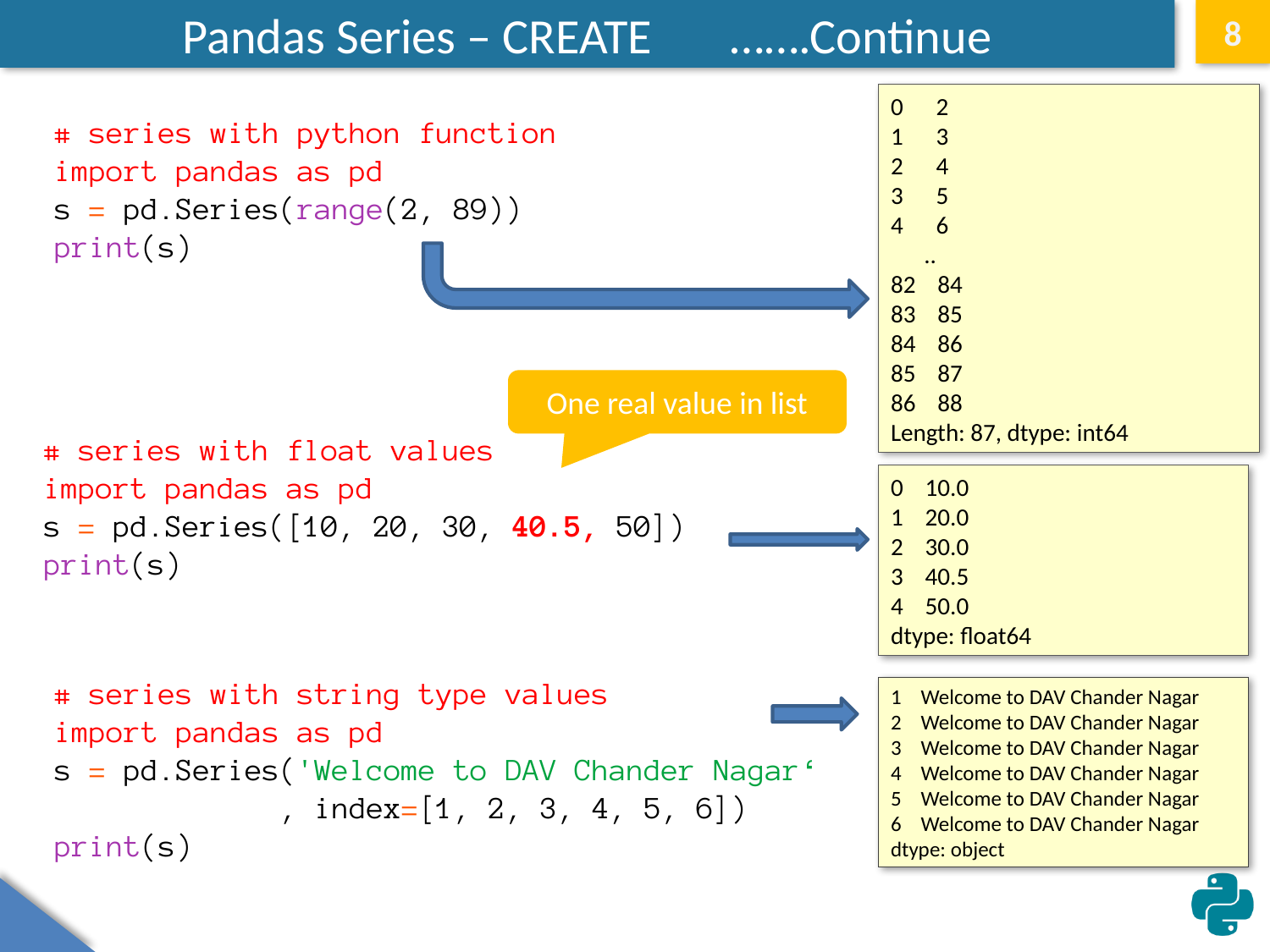

# Pandas Series – CREATE       …….Continue
8
0      2
1      3
2      4
3      5
4      6
      ..
82    84
83    85
84    86
85    87
86    88
Length: 87, dtype: int64
# series with python function
import pandas as pd
s = pd.Series(range(2, 89))
print(s)

One real value in list
# series with float values
import pandas as pd
s = pd.Series([10, 20, 30, 40.5, 50])
print(s)
0    10.0
1    20.0
2    30.0
3    40.5
4    50.0
dtype: float64

# series with string type values
import pandas as pd
s = pd.Series('Welcome to DAV Chander Nagar‘
             , index=[1, 2, 3, 4, 5, 6])
print(s)
1    Welcome to DAV Chander Nagar
2    Welcome to DAV Chander Nagar
3    Welcome to DAV Chander Nagar
4    Welcome to DAV Chander Nagar
5    Welcome to DAV Chander Nagar
6    Welcome to DAV Chander Nagar
dtype: object